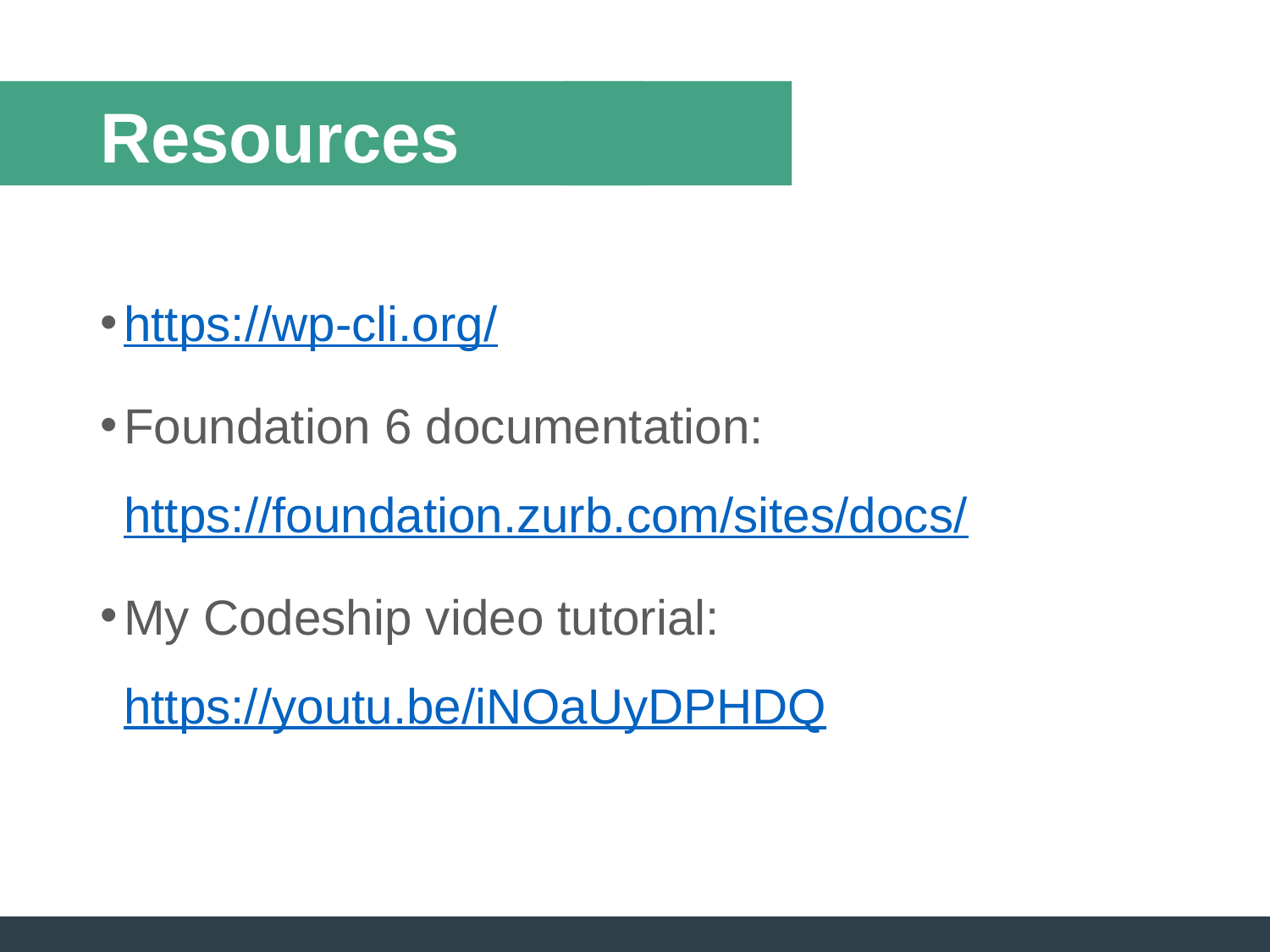

# Resources

https://wp-cli.org/
Foundation 6 documentation:
https://foundation.zurb.com/sites/docs/
My Codeship video tutorial:
https://youtu.be/iNOaUyDPHDQ